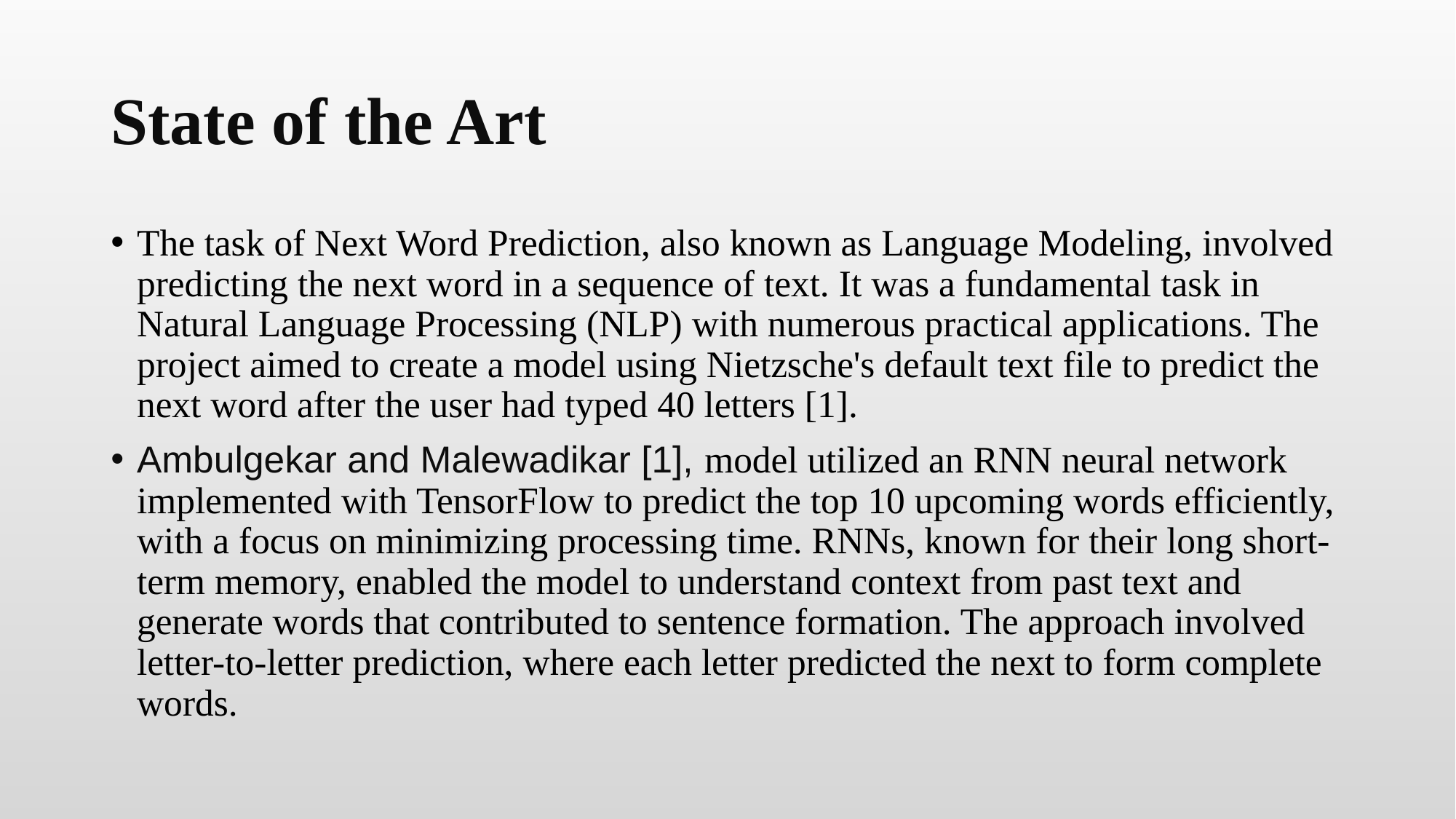

# State of the Art
The task of Next Word Prediction, also known as Language Modeling, involved predicting the next word in a sequence of text. It was a fundamental task in Natural Language Processing (NLP) with numerous practical applications. The project aimed to create a model using Nietzsche's default text file to predict the next word after the user had typed 40 letters [1].
Ambulgekar and Malewadikar [1], model utilized an RNN neural network implemented with TensorFlow to predict the top 10 upcoming words efficiently, with a focus on minimizing processing time. RNNs, known for their long short-term memory, enabled the model to understand context from past text and generate words that contributed to sentence formation. The approach involved letter-to-letter prediction, where each letter predicted the next to form complete words.